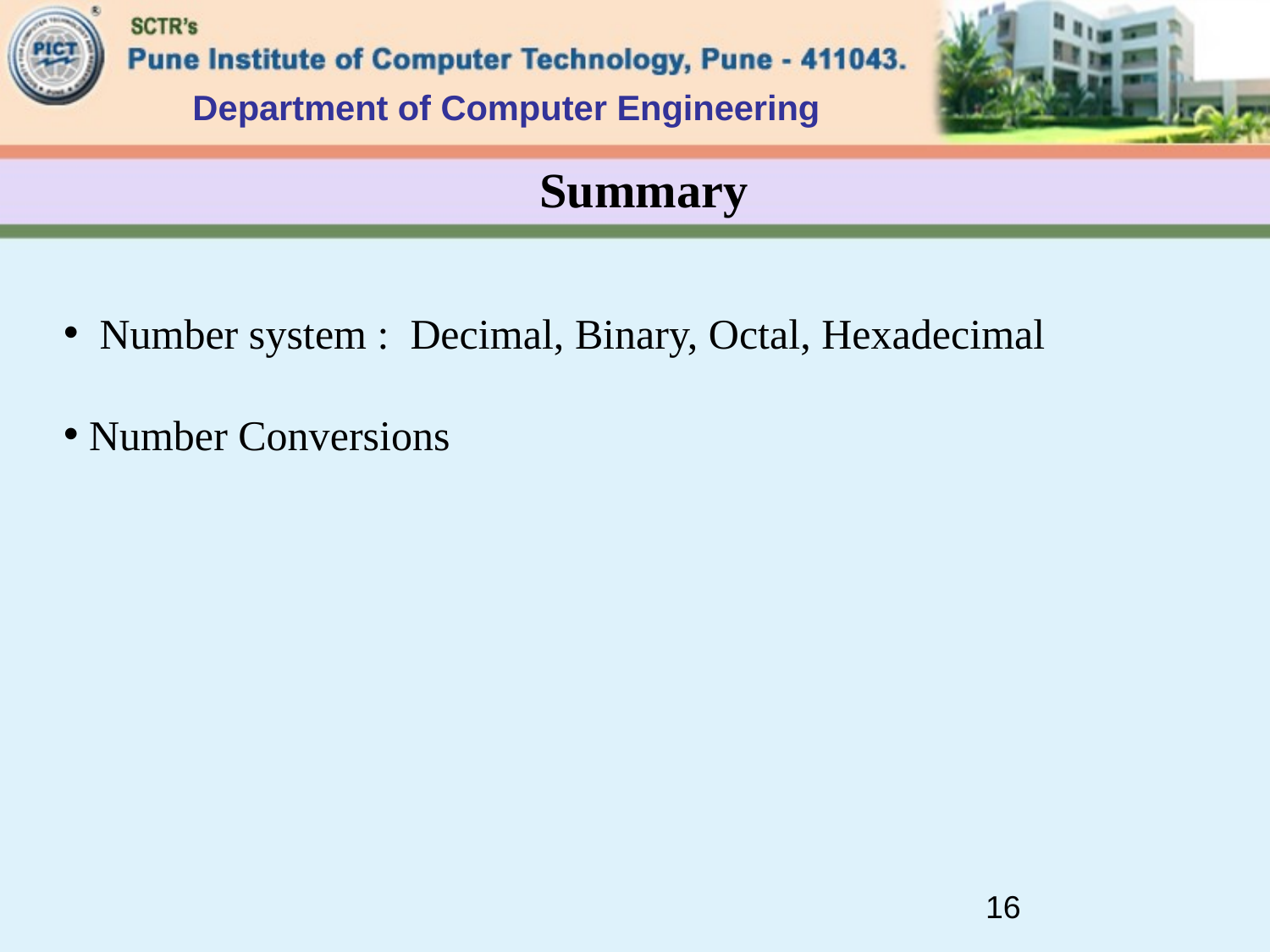

Department of Computer Engineering
# Summary
  Number system :  Decimal, Binary, Octal, Hexadecimal

 Number Conversions

16